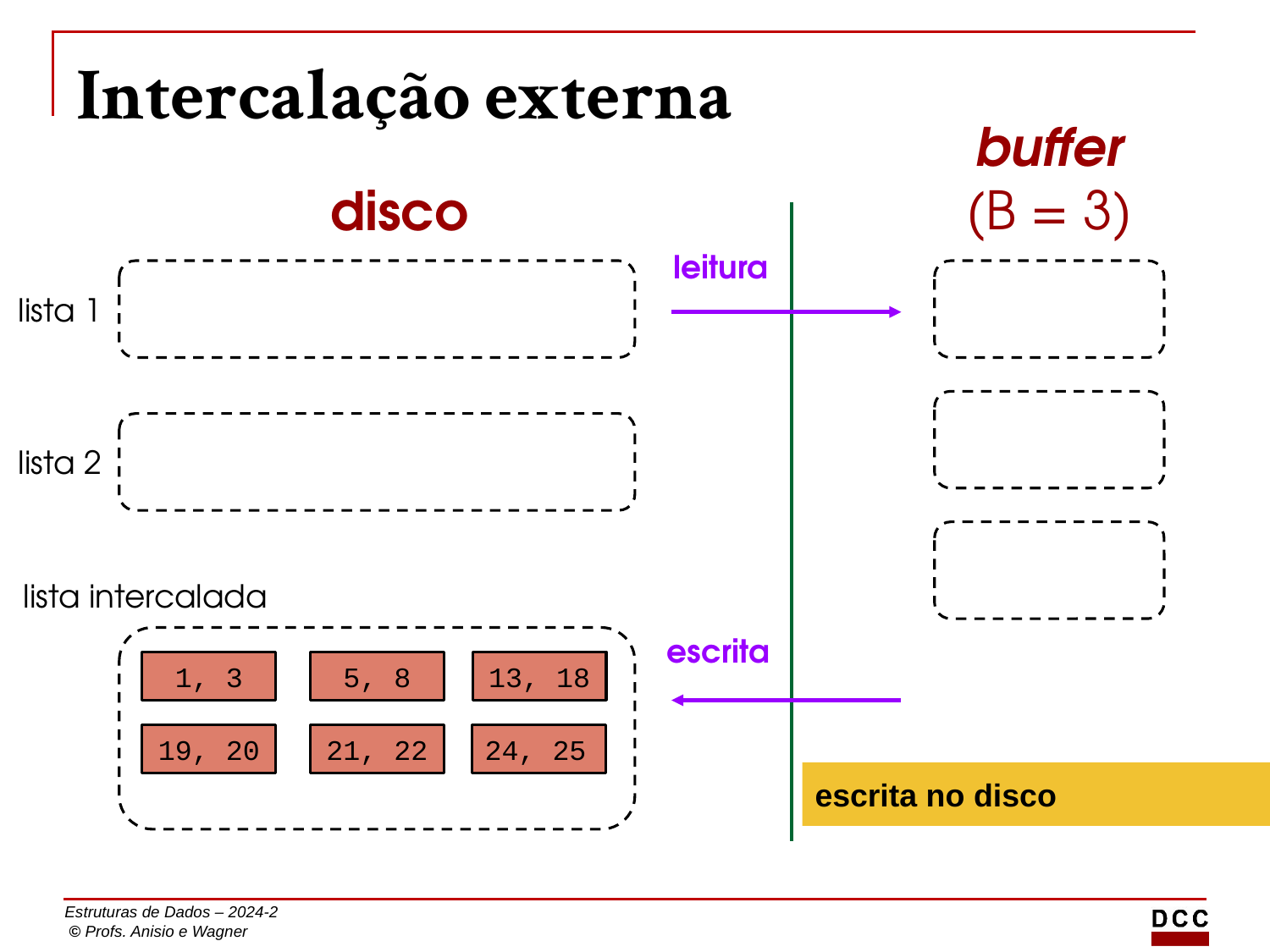

# Intercalação externa
buffer
(B = 3)
disco
leitura

lista 1

lista 2

lista intercalada
escrita

1, 3
5, 8
13, 18
19, 20
21, 22
24, 25
escrita no disco